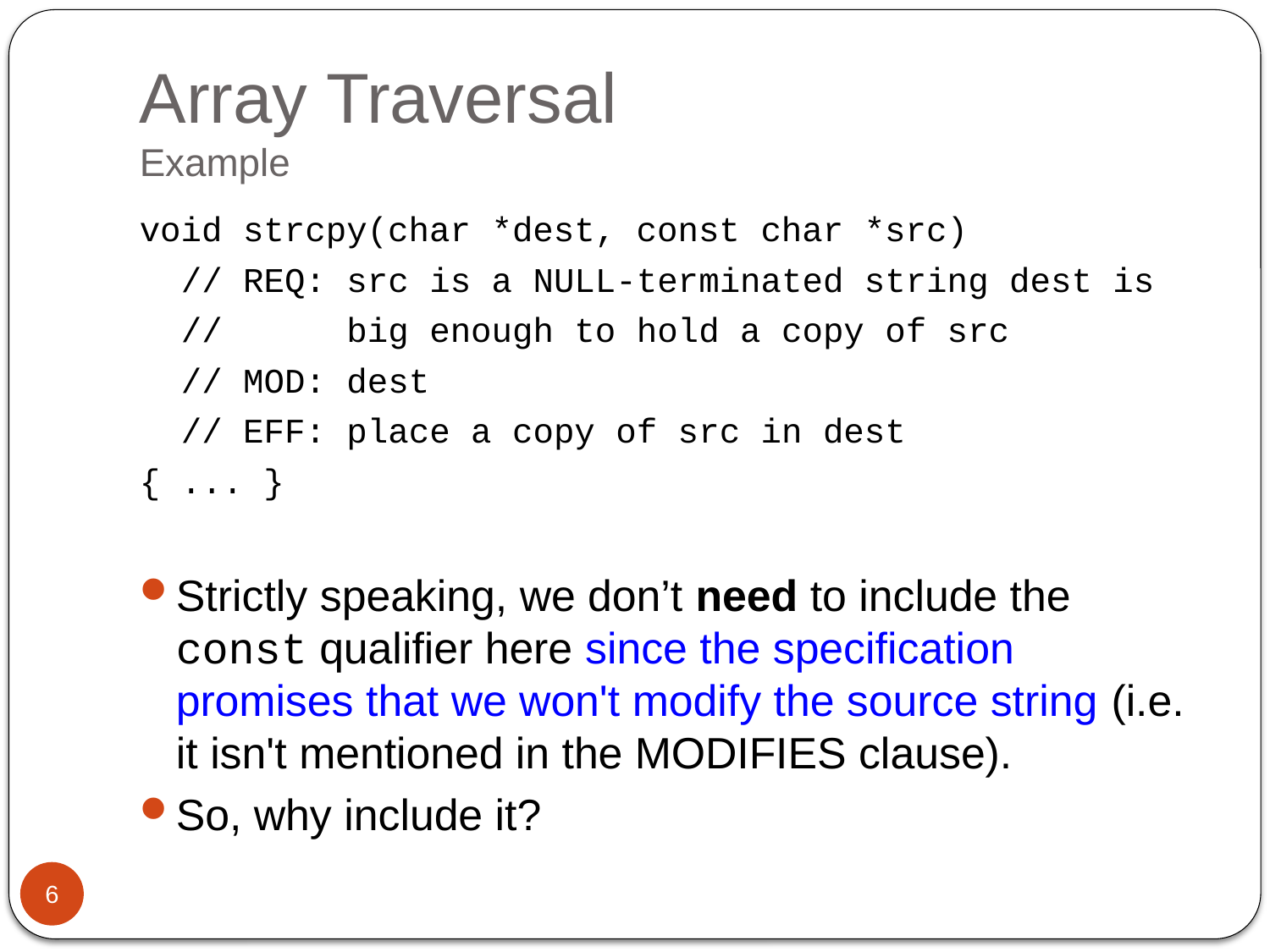

# Array Traversal Example
void strcpy(char *dest, const char *src)
  // REQ: src is a NULL-terminated string dest is
  //      big enough to hold a copy of src
  // MOD: dest
  // EFF: place a copy of src in dest
{ ... }

Strictly speaking, we don’t need to include the const qualifier here since the specification promises that we won't modify the source string (i.e. it isn't mentioned in the MODIFIES clause).
So, why include it?
6